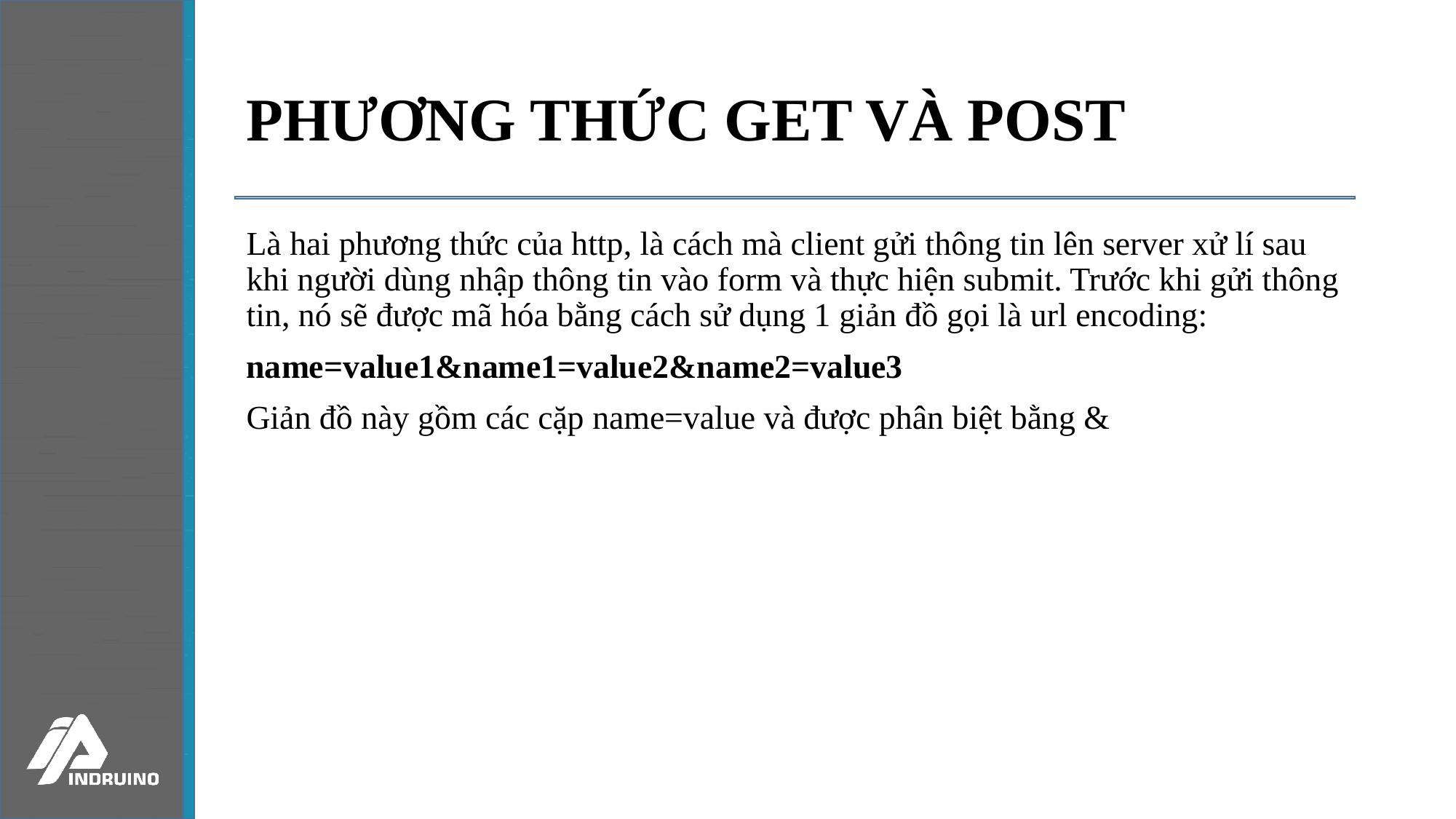

# PHƯƠNG THỨC GET VÀ POST
Là hai phương thức của http, là cách mà client gửi thông tin lên server xử lí sau khi người dùng nhập thông tin vào form và thực hiện submit. Trước khi gửi thông tin, nó sẽ được mã hóa bằng cách sử dụng 1 giản đồ gọi là url encoding:
name=value1&name1=value2&name2=value3
Giản đồ này gồm các cặp name=value và được phân biệt bằng &